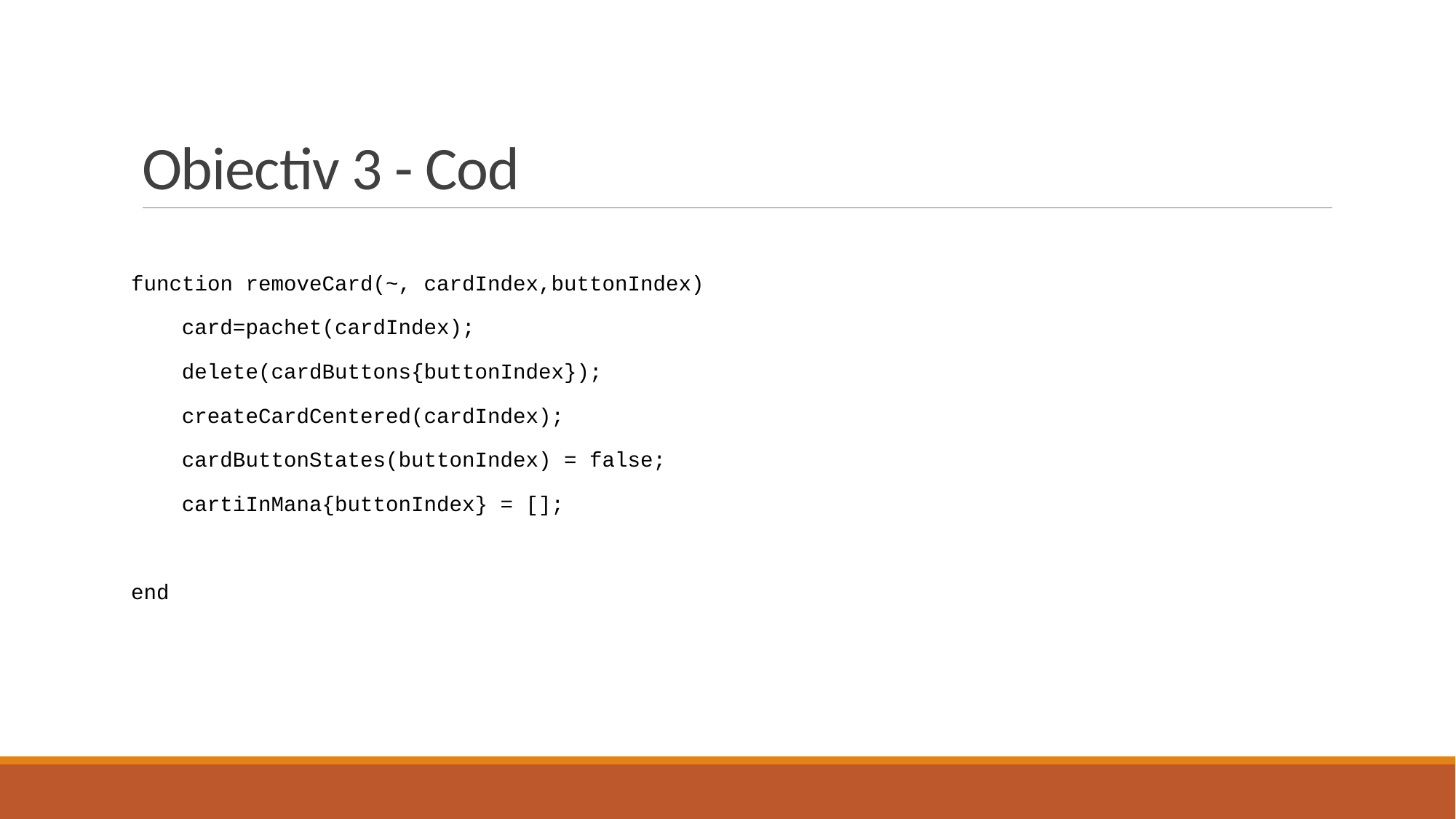

# Obiectiv 3 - Cod

function removeCard(~, cardIndex,buttonIndex)
    card=pachet(cardIndex);
    delete(cardButtons{buttonIndex});
    createCardCentered(cardIndex);
    cardButtonStates(buttonIndex) = false;
    cartiInMana{buttonIndex} = [];

end